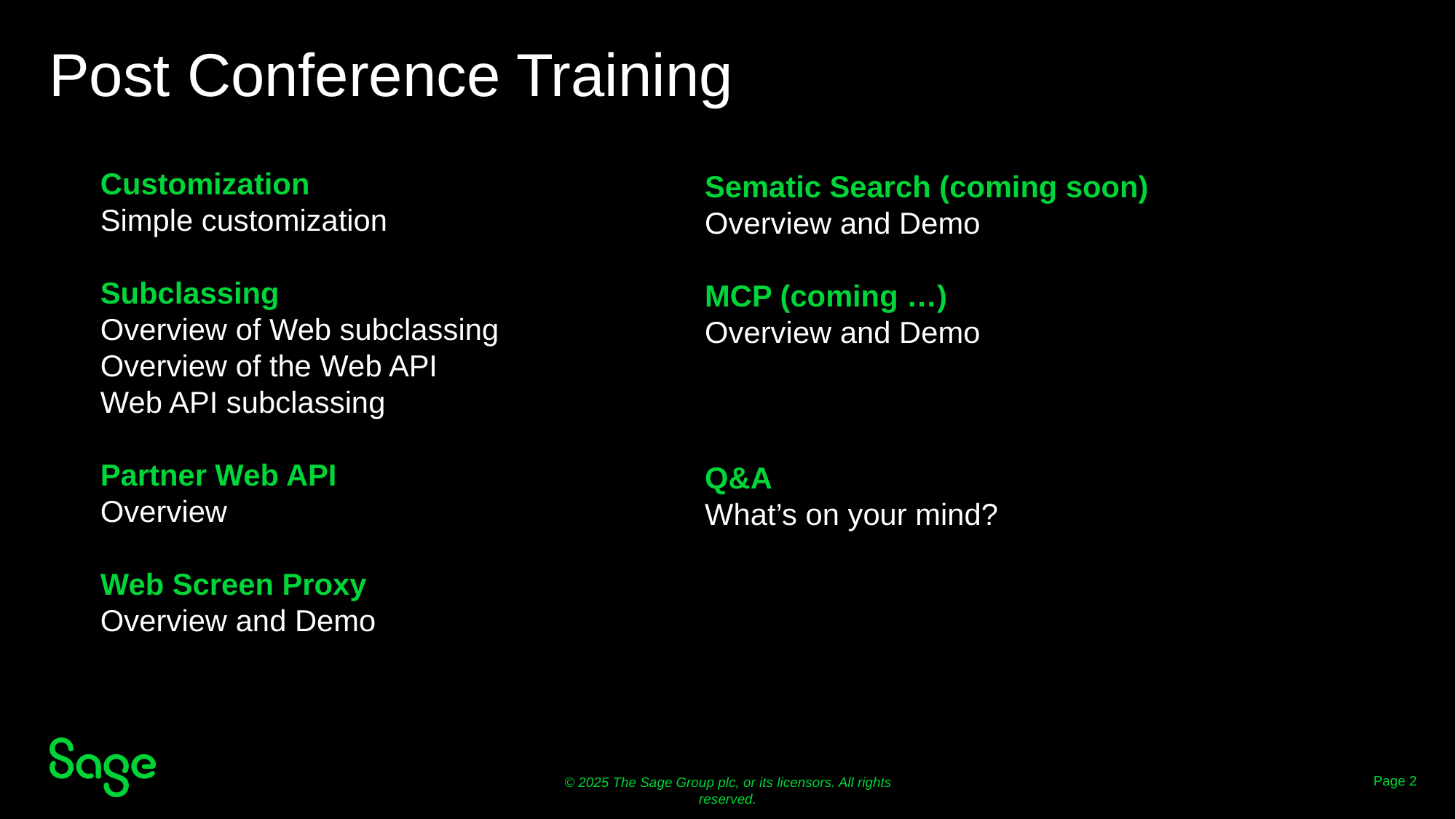

# Post Conference Training
Customization
Simple customization
Subclassing
Overview of Web subclassing
Overview of the Web API
Web API subclassing
Partner Web API
Overview
Web Screen Proxy
Overview and Demo

Sematic Search (coming soon)
Overview and Demo
MCP (coming …)
Overview and Demo

Q&A
What’s on your mind?